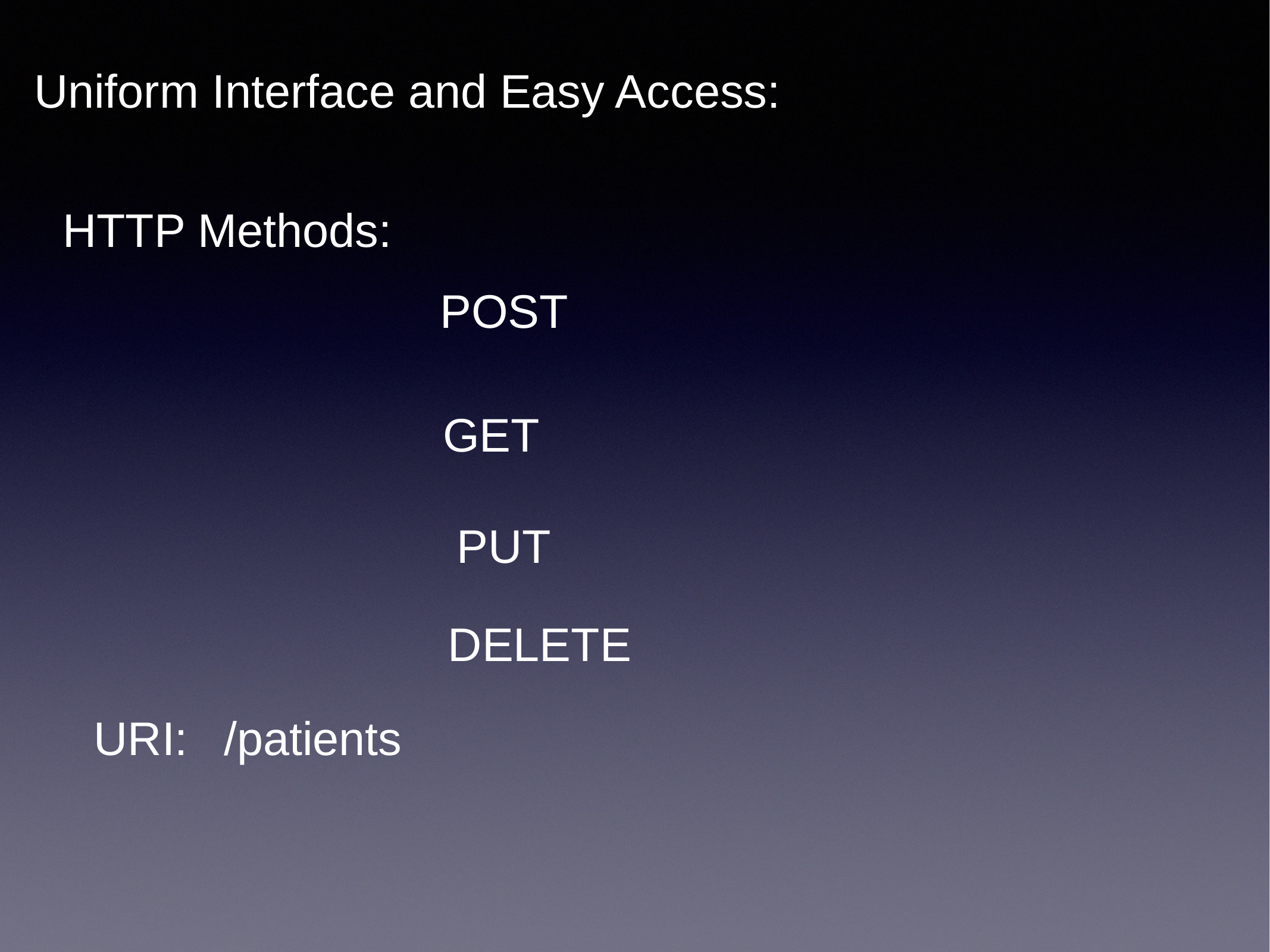

Uniform Interface and Easy Access:
HTTP Methods:
POST
GET
PUT
DELETE
URI:
/patients